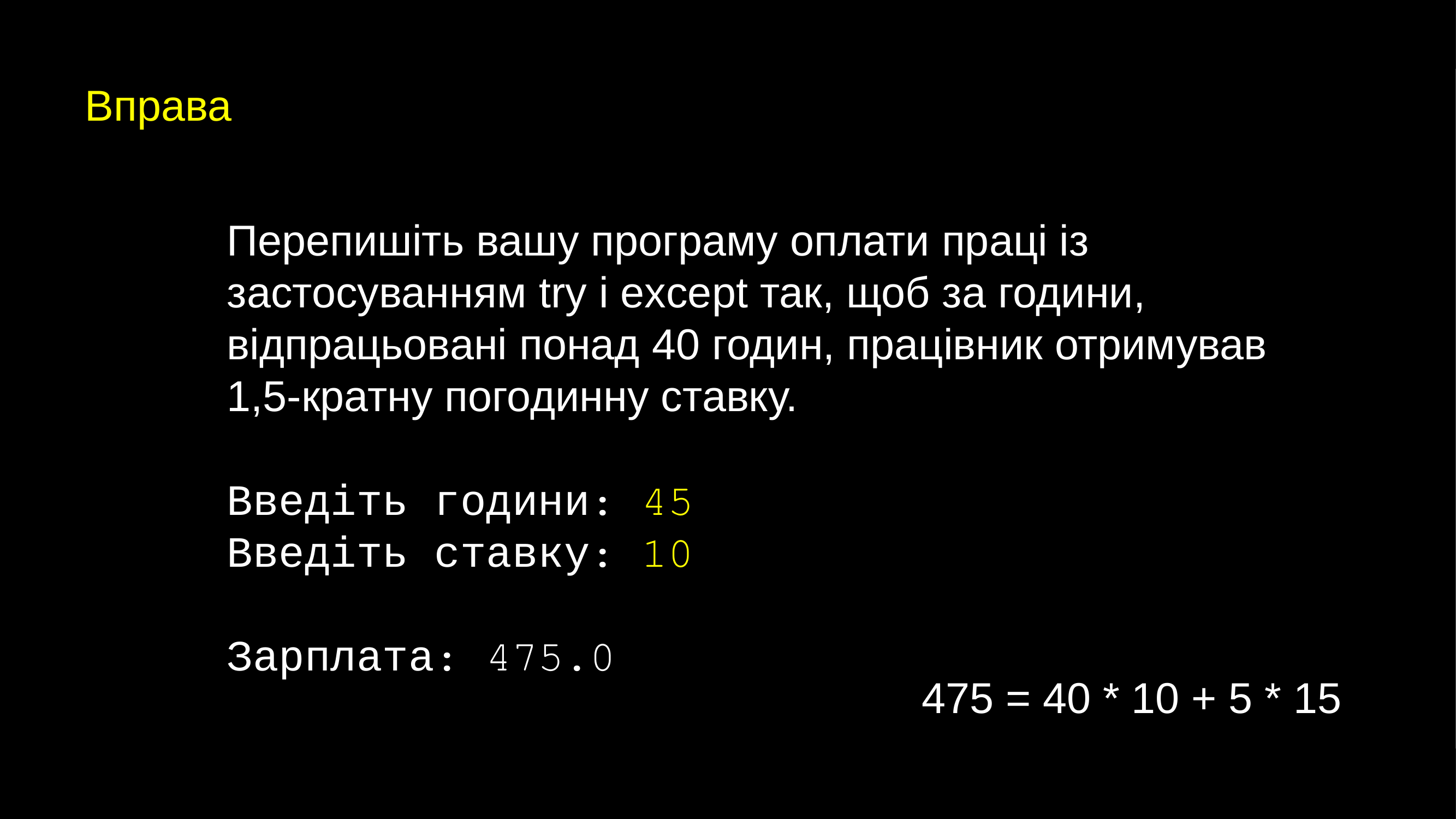

Вправа
Перепишіть вашу програму оплати праці із застосуванням try і except так, щоб за години, відпрацьовані понад 40 годин, працівник отримував 1,5-кратну погодинну ставку.

Введіть години: 45
Введіть ставку: 10

Зарплата: 475.0
475 = 40 * 10 + 5 * 15